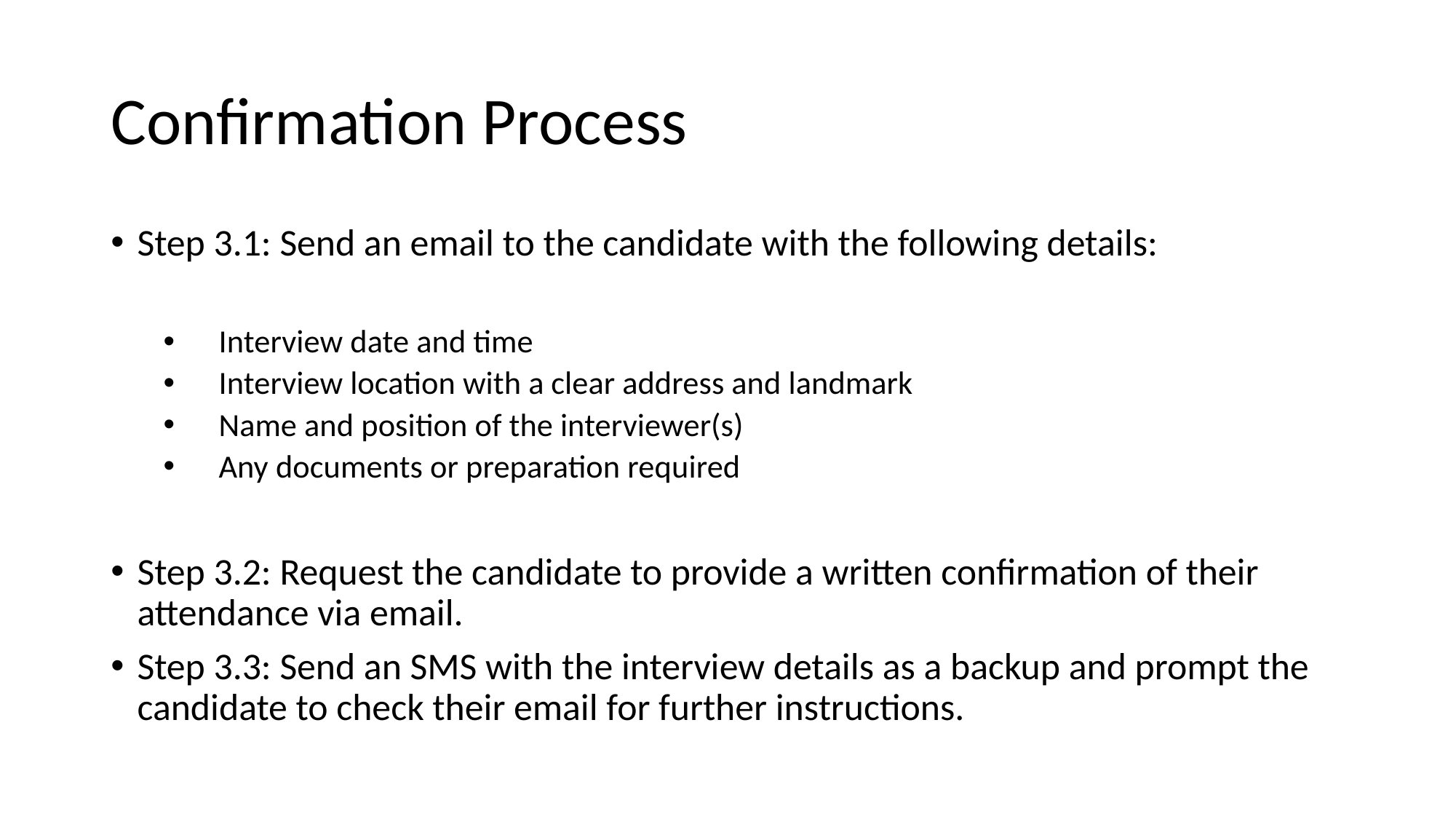

# Confirmation Process
Step 3.1: Send an email to the candidate with the following details:

    Interview date and time
    Interview location with a clear address and landmark
    Name and position of the interviewer(s)
    Any documents or preparation required

Step 3.2: Request the candidate to provide a written confirmation of their attendance via email.
Step 3.3: Send an SMS with the interview details as a backup and prompt the candidate to check their email for further instructions.